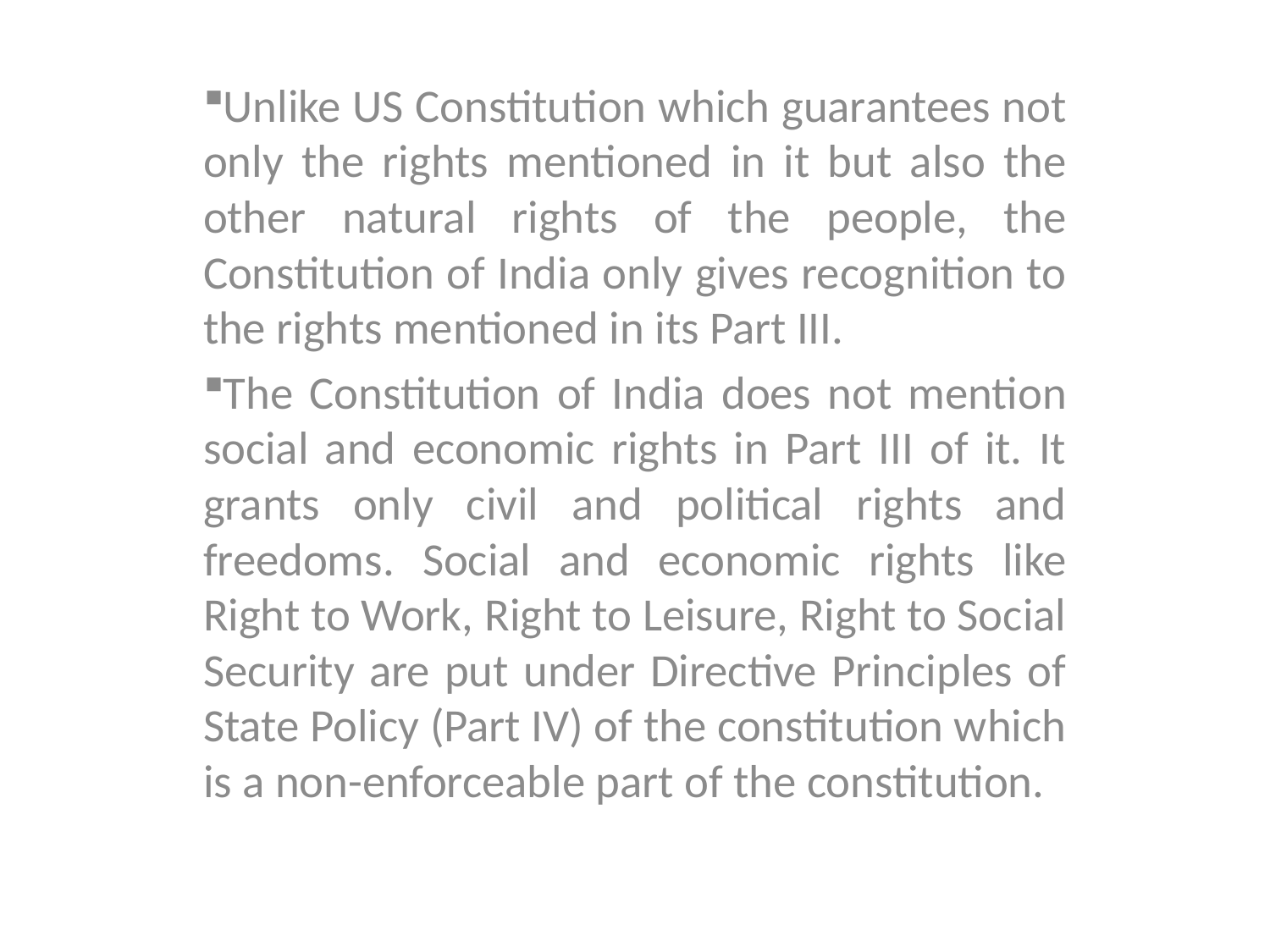

Unlike US Constitution which guarantees not only the rights mentioned in it but also the other natural rights of the people, the Constitution of India only gives recognition to the rights mentioned in its Part III.
The Constitution of India does not mention social and economic rights in Part III of it. It grants only civil and political rights and freedoms. Social and economic rights like Right to Work, Right to Leisure, Right to Social Security are put under Directive Principles of State Policy (Part IV) of the constitution which is a non-enforceable part of the constitution.